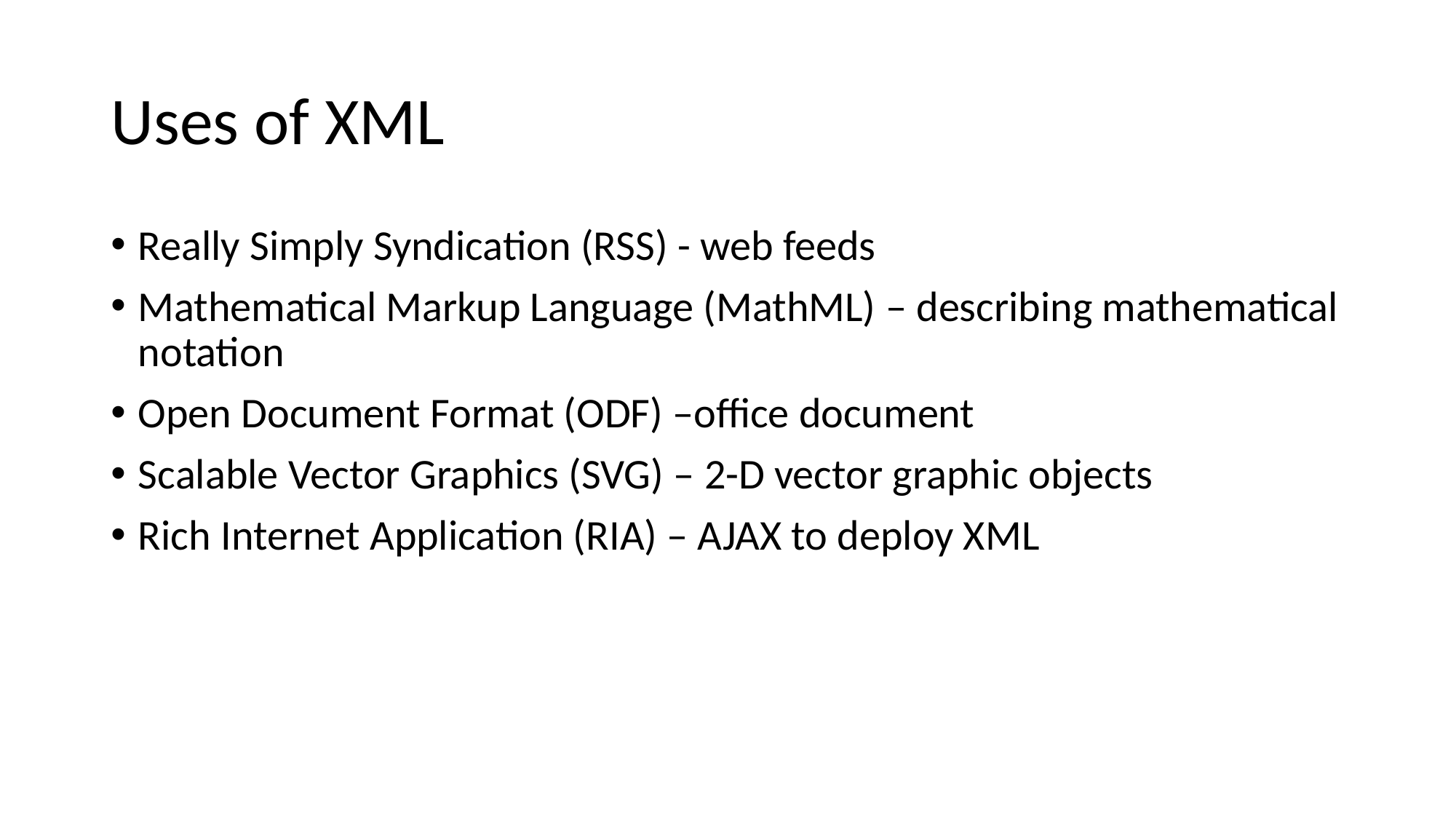

# Uses of XML
Really Simply Syndication (RSS) - web feeds
Mathematical Markup Language (MathML) – describing mathematical notation
Open Document Format (ODF) –office document
Scalable Vector Graphics (SVG) – 2-D vector graphic objects
Rich Internet Application (RIA) – AJAX to deploy XML